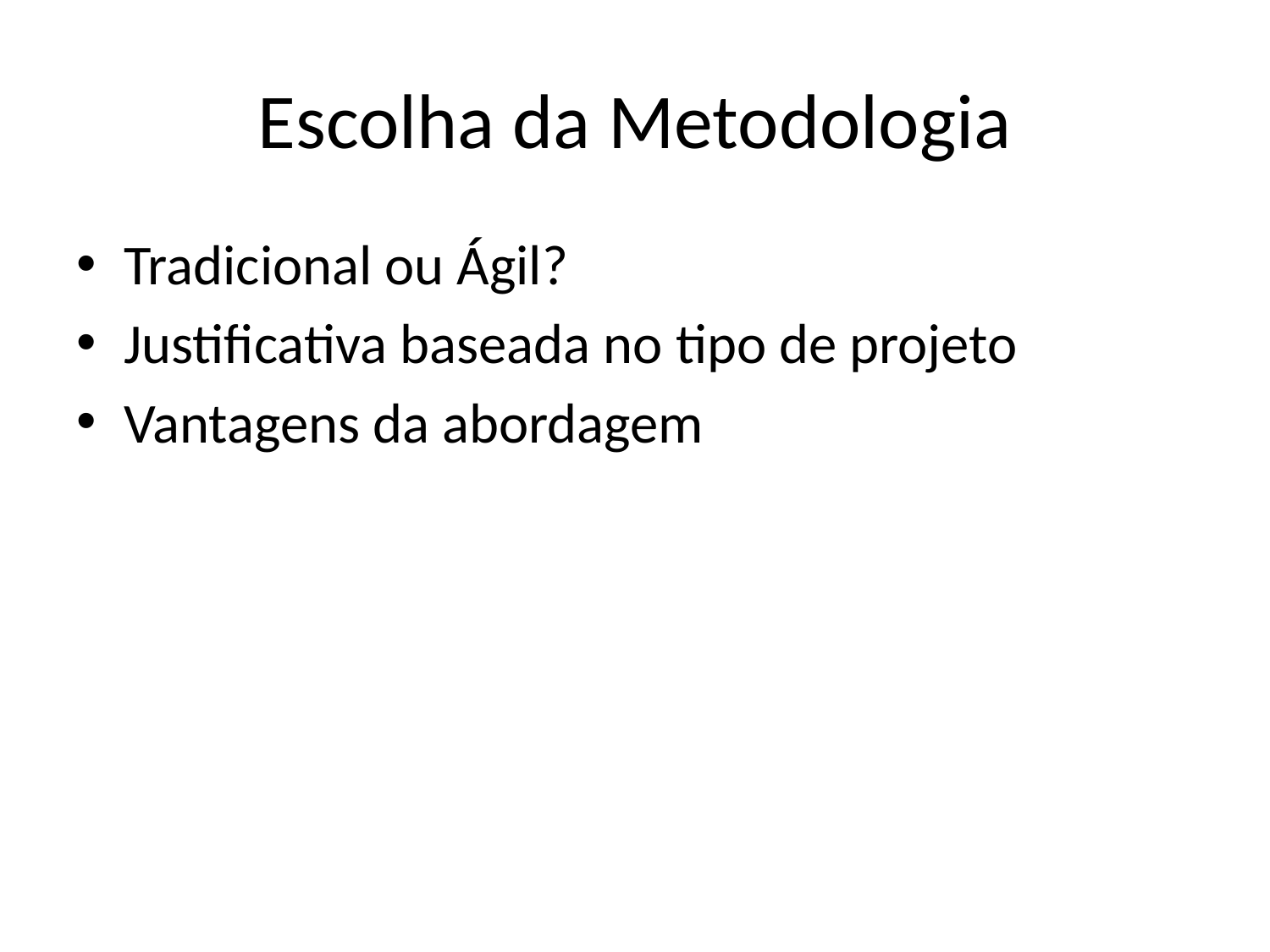

# Escolha da Metodologia
Tradicional ou Ágil?
Justificativa baseada no tipo de projeto
Vantagens da abordagem